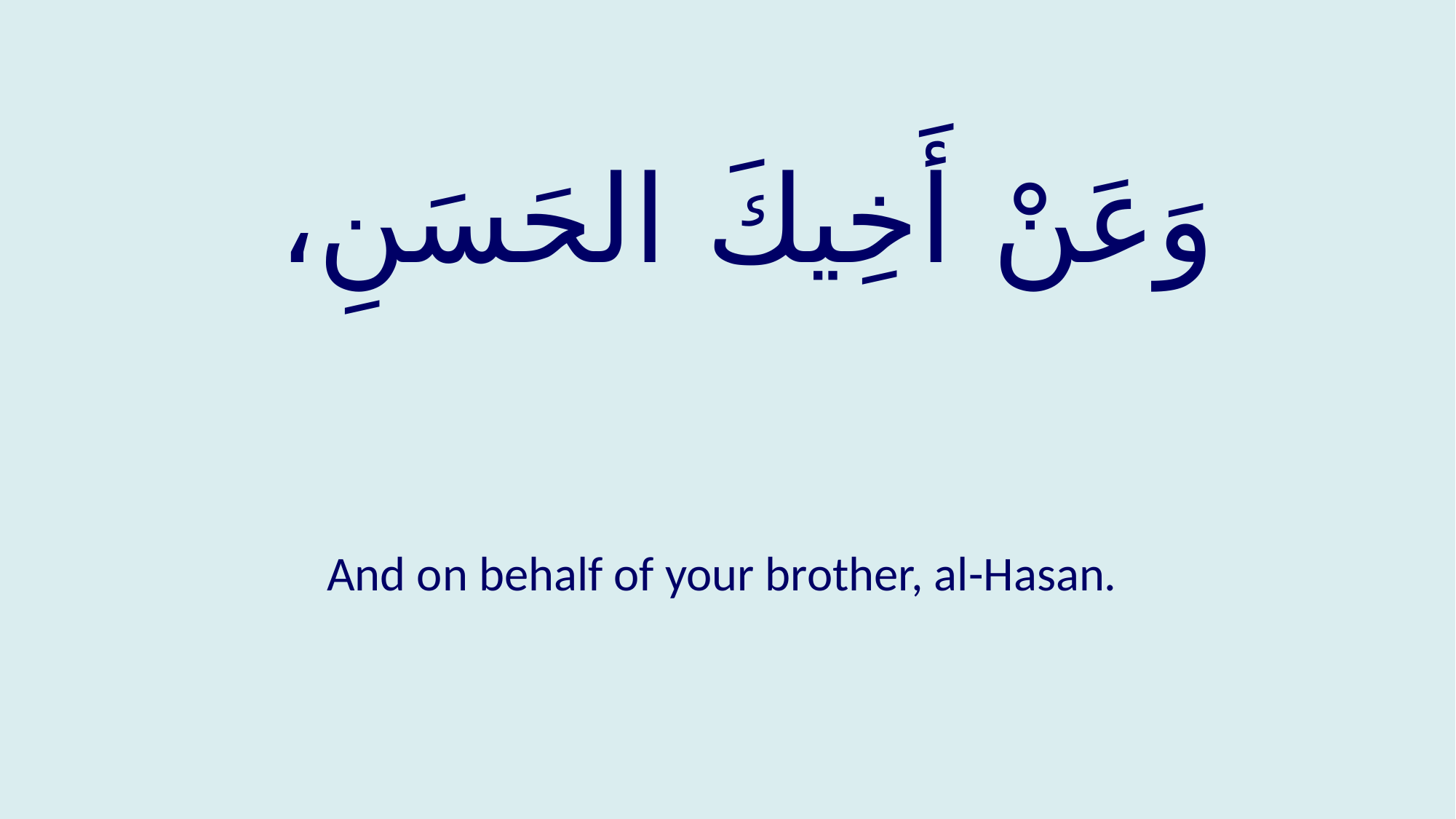

# وَعَنْ أَخِيكَ الحَسَنِ،
And on behalf of your brother, al-Hasan.